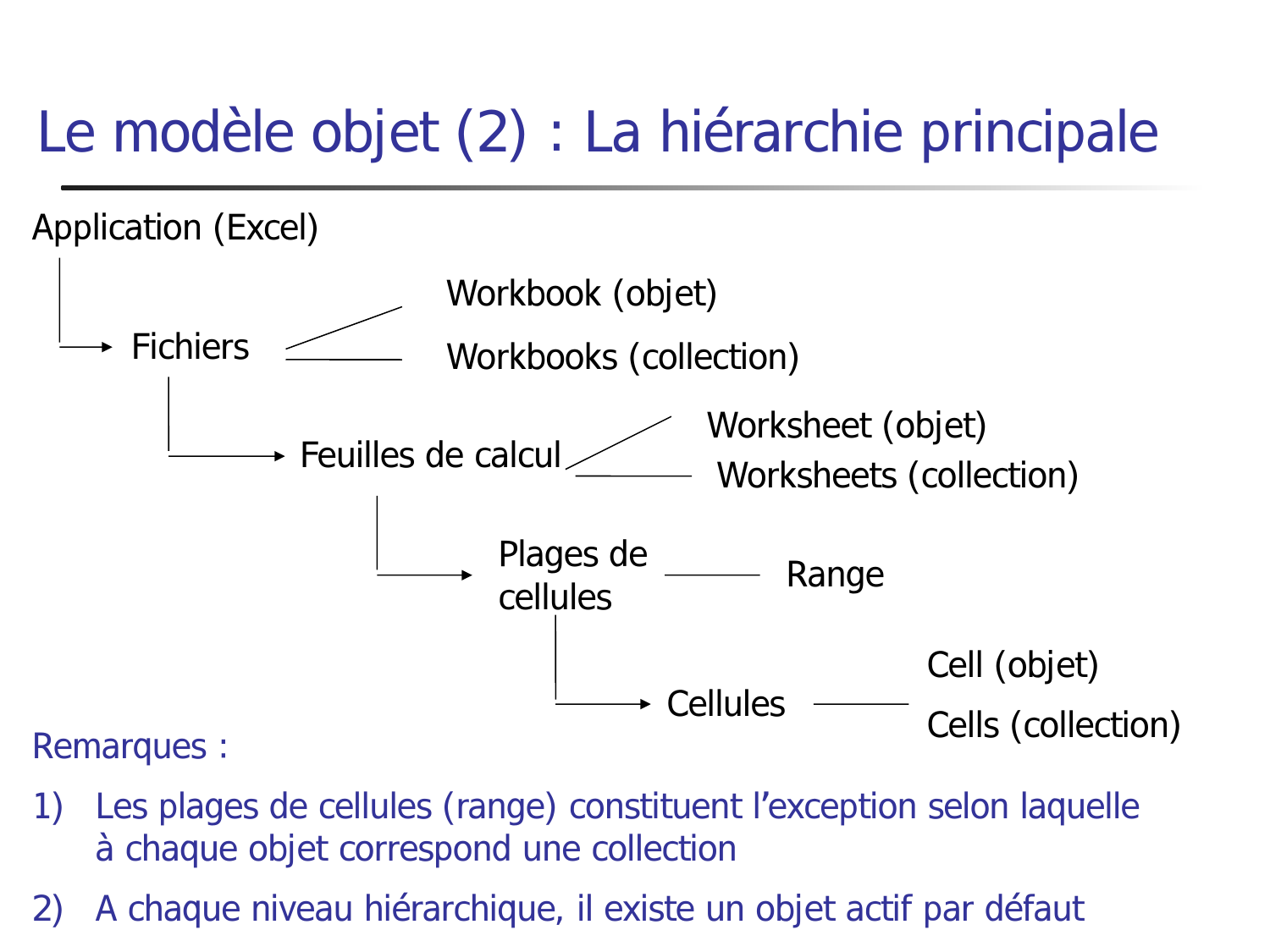

# Le modèle objet (2) : La hiérarchie principale
Application (Excel)

Workbook (objet)

Fichiers
Workbooks (collection)

Worksheet (objet)

Feuilles de calcul
Worksheets (collection)

Plages de cellules
Range

Cell (objet)
Cells (collection)
Cellules

Remarques :
Les plages de cellules (range) constituent l’exception selon laquelle à chaque objet correspond une collection
A chaque niveau hiérarchique, il existe un objet actif par défaut